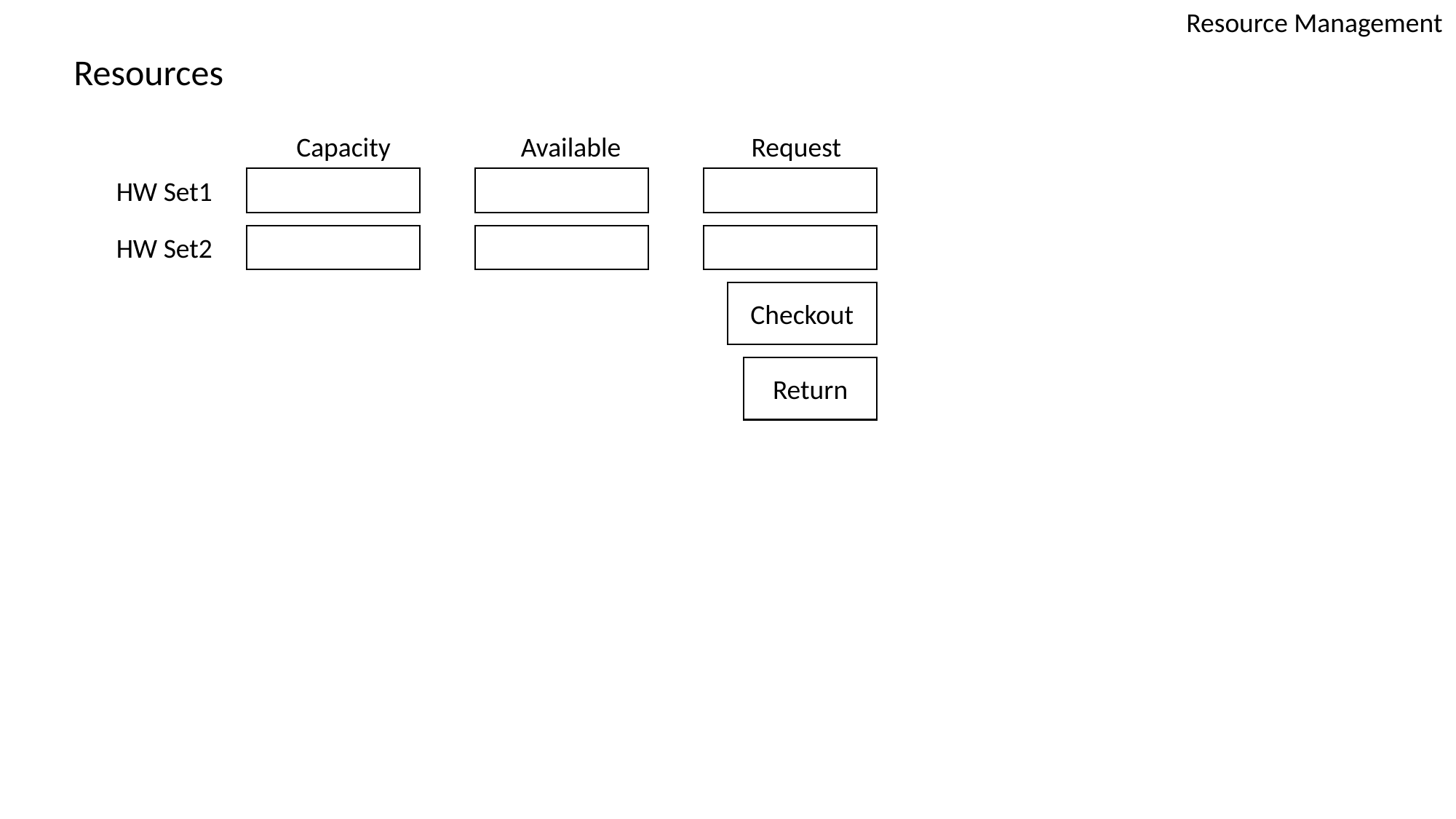

Resource Management
Resources
Capacity		 Available		   Request
HW Set1

HW Set2

Checkout
Return